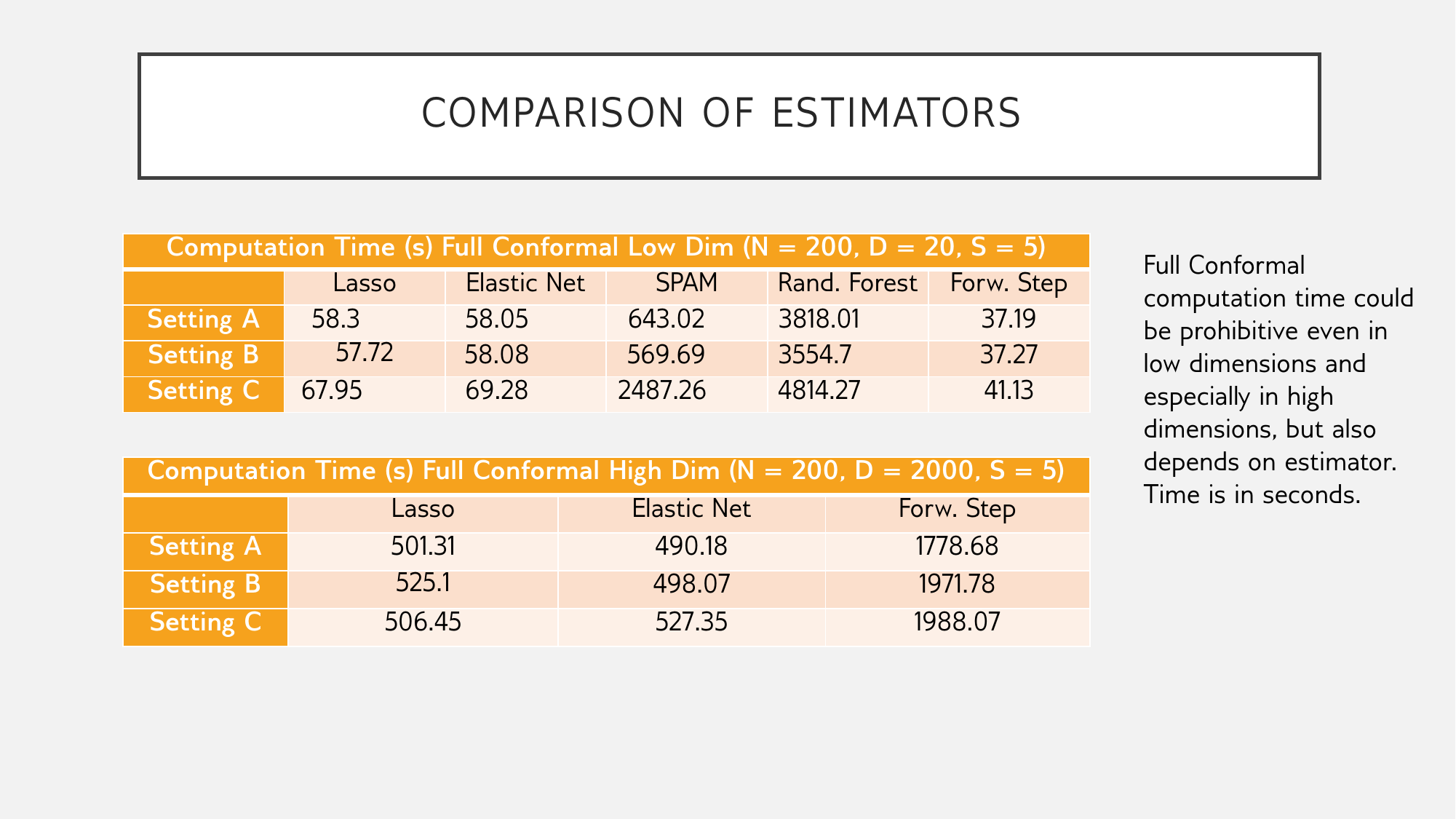

Comparison Of Estimators
| Computation Time (s) Full Conformal Low Dim (N = 200, D = 20, S = 5) |  |  |  |  |  |
| --- | --- | --- | --- | --- | --- |
|  | Lasso | Elastic Net | SPAM | Rand. Forest | Forw. Step |
| Setting A | 58.3 | 58.05 | 643.02 | 3818.01 | 37.19 |
| Setting B | 57.72 | 58.08 | 569.69 | 3554.7 | 37.27 |
| Setting C | 67.95 | 69.28 | 2487.26 | 4814.27 | 41.13 |
Full Conformal computation time could be prohibitive even in low dimensions and especially in high dimensions, but also depends on estimator.
Time is in seconds.
| Computation Time (s) Full Conformal High Dim (N = 200, D = 2000, S = 5) |  |  |  |
| --- | --- | --- | --- |
|  | Lasso | Elastic Net | Forw. Step |
| Setting A | 501.31 | 490.18 | 1778.68 |
| Setting B | 525.1 | 498.07 | 1971.78 |
| Setting C | 506.45 | 527.35 | 1988.07 |